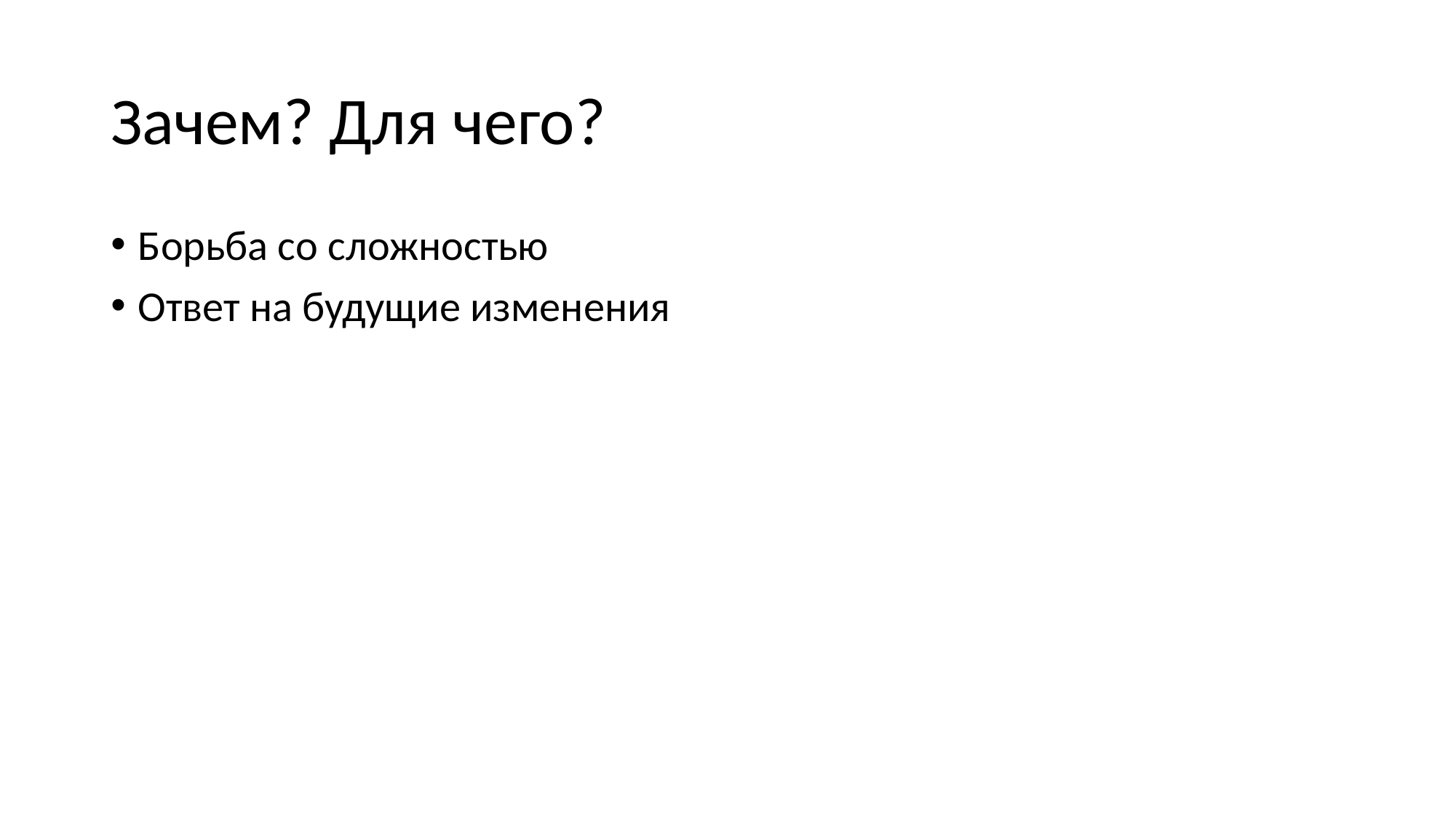

# Зачем? Для чего?
Борьба со сложностью
Ответ на будущие изменения